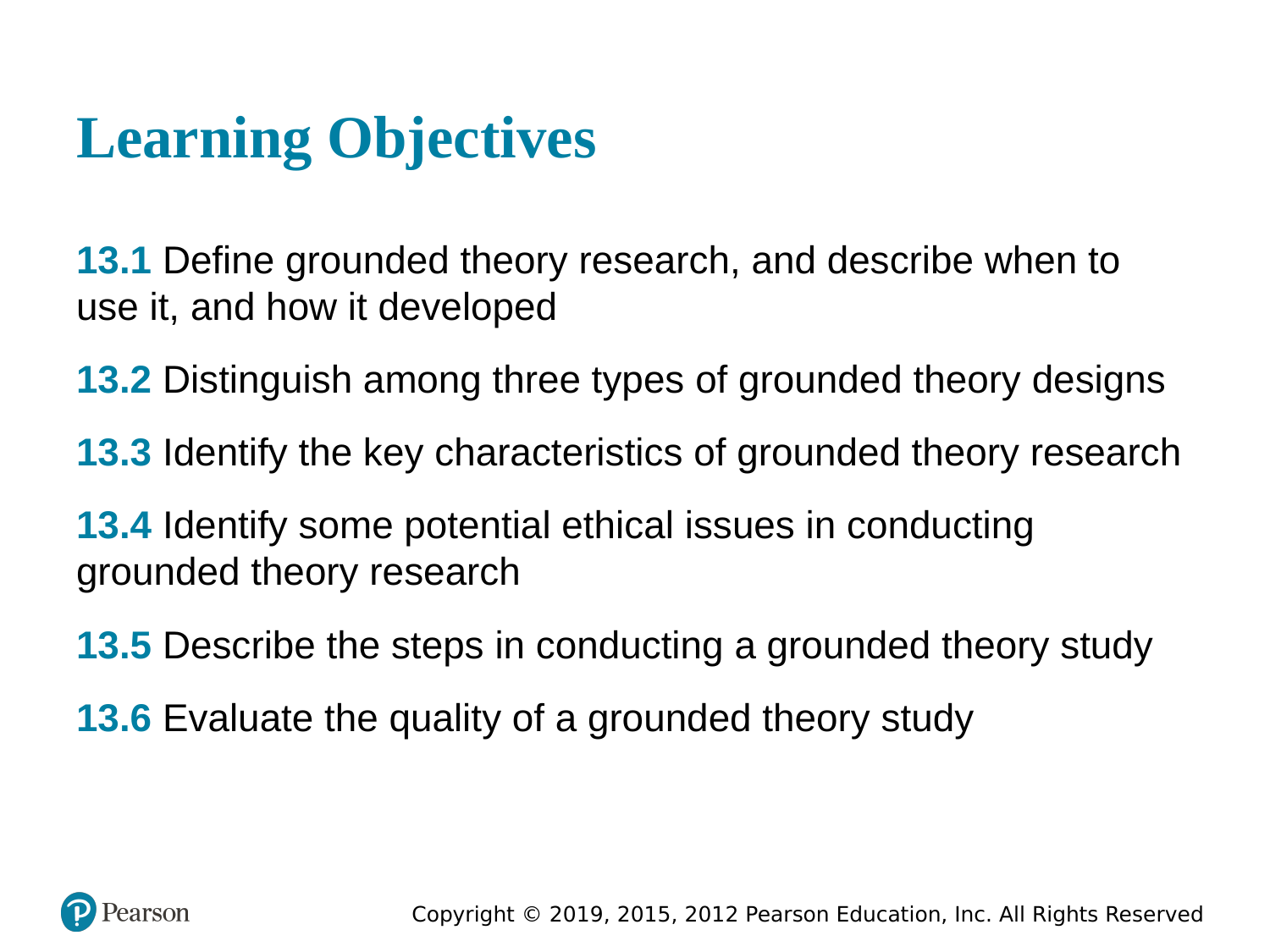

# Learning Objectives
13.1 Define grounded theory research, and describe when to use it, and how it developed
13.2 Distinguish among three types of grounded theory designs
13.3 Identify the key characteristics of grounded theory research
13.4 Identify some potential ethical issues in conducting grounded theory research
13.5 Describe the steps in conducting a grounded theory study
13.6 Evaluate the quality of a grounded theory study